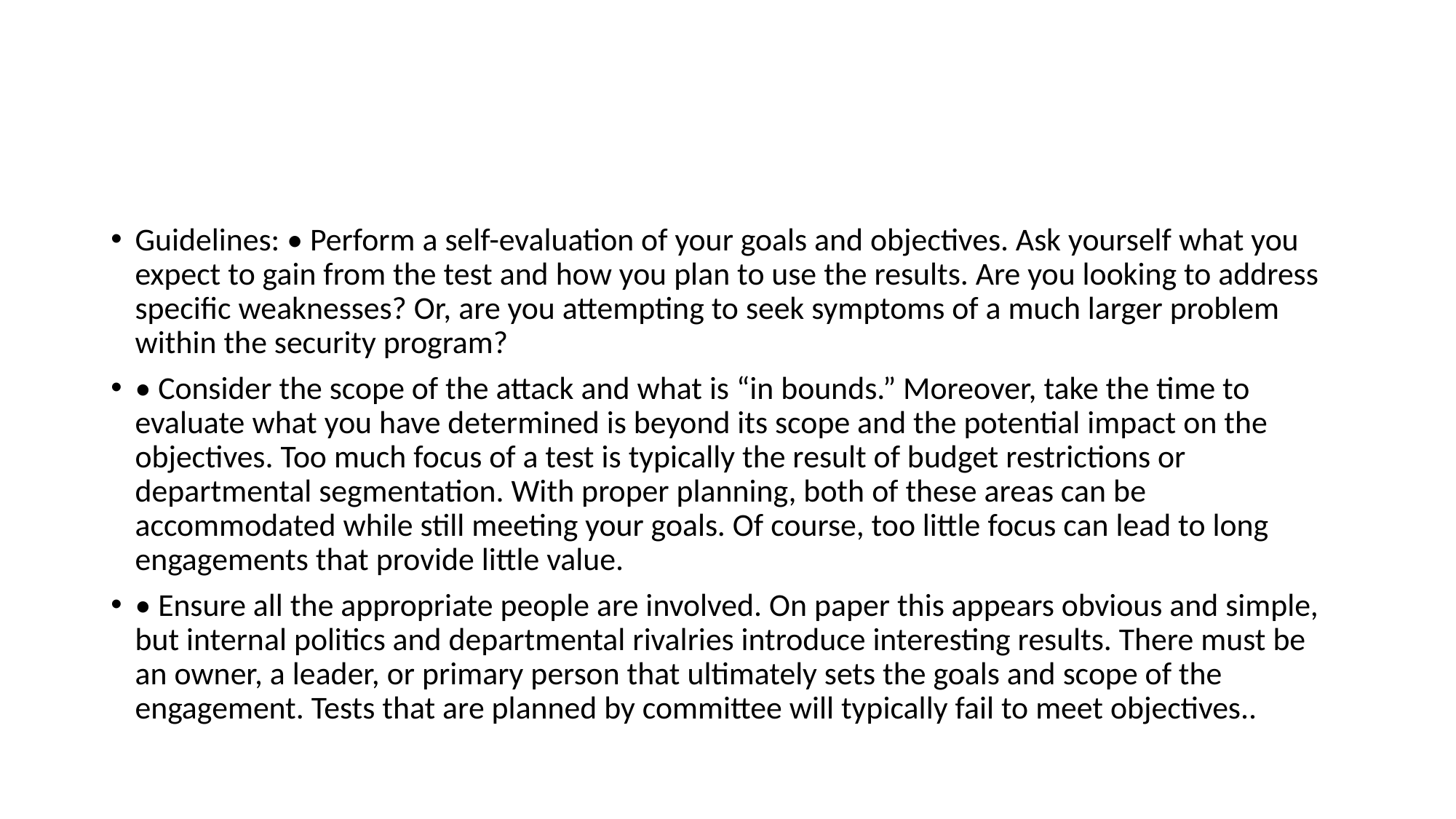

#
Guidelines: • Perform a self-evaluation of your goals and objectives. Ask yourself what you expect to gain from the test and how you plan to use the results. Are you looking to address specific weaknesses? Or, are you attempting to seek symptoms of a much larger problem within the security program?
• Consider the scope of the attack and what is “in bounds.” Moreover, take the time to evaluate what you have determined is beyond its scope and the potential impact on the objectives. Too much focus of a test is typically the result of budget restrictions or departmental segmentation. With proper planning, both of these areas can be accommodated while still meeting your goals. Of course, too little focus can lead to long engagements that provide little value.
• Ensure all the appropriate people are involved. On paper this appears obvious and simple, but internal politics and departmental rivalries introduce interesting results. There must be an owner, a leader, or primary person that ultimately sets the goals and scope of the engagement. Tests that are planned by committee will typically fail to meet objectives..